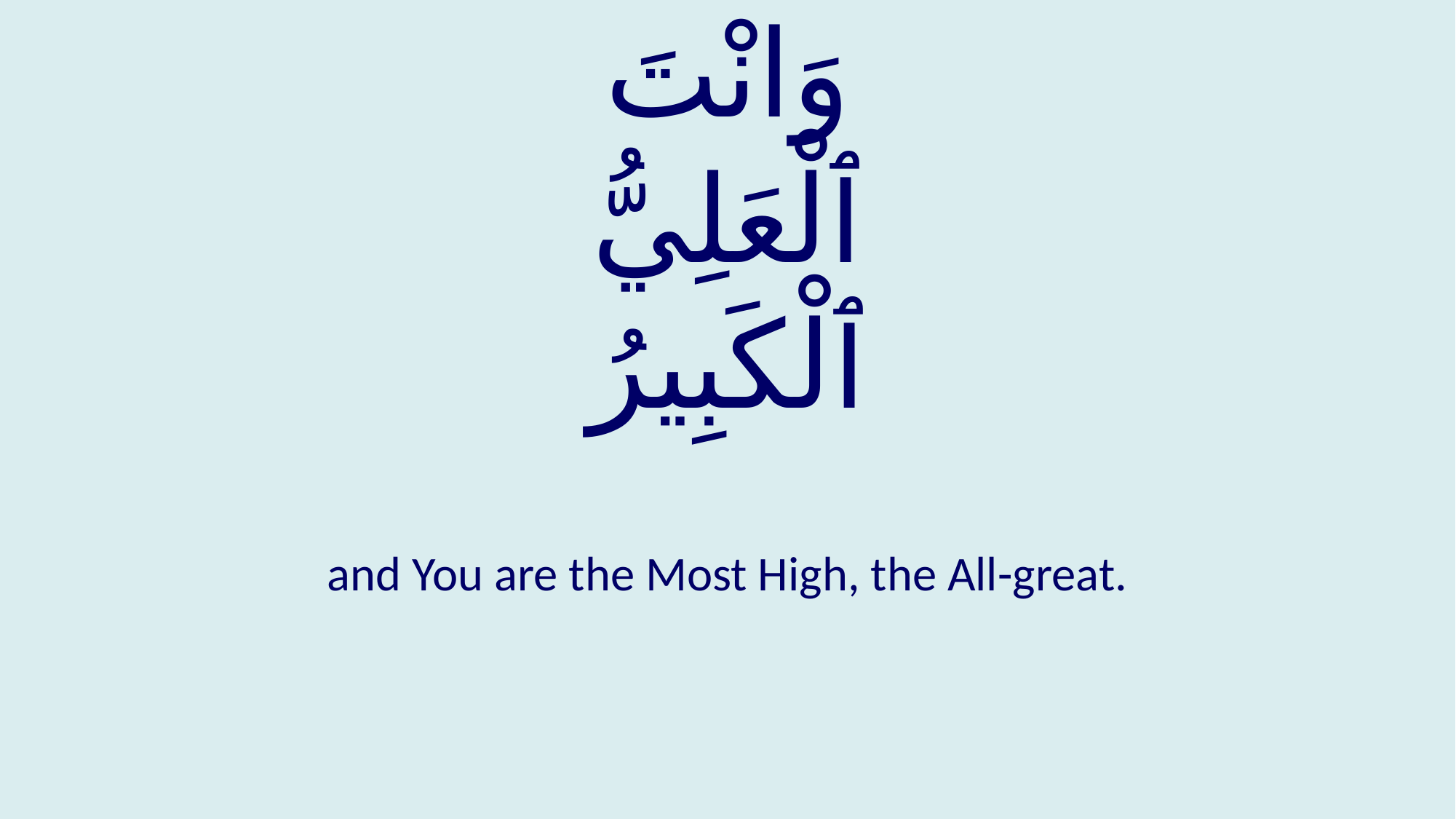

# وَانْتَ ٱلْعَلِيُّ ٱلْكَبِيرُ
and You are the Most High, the All-great.